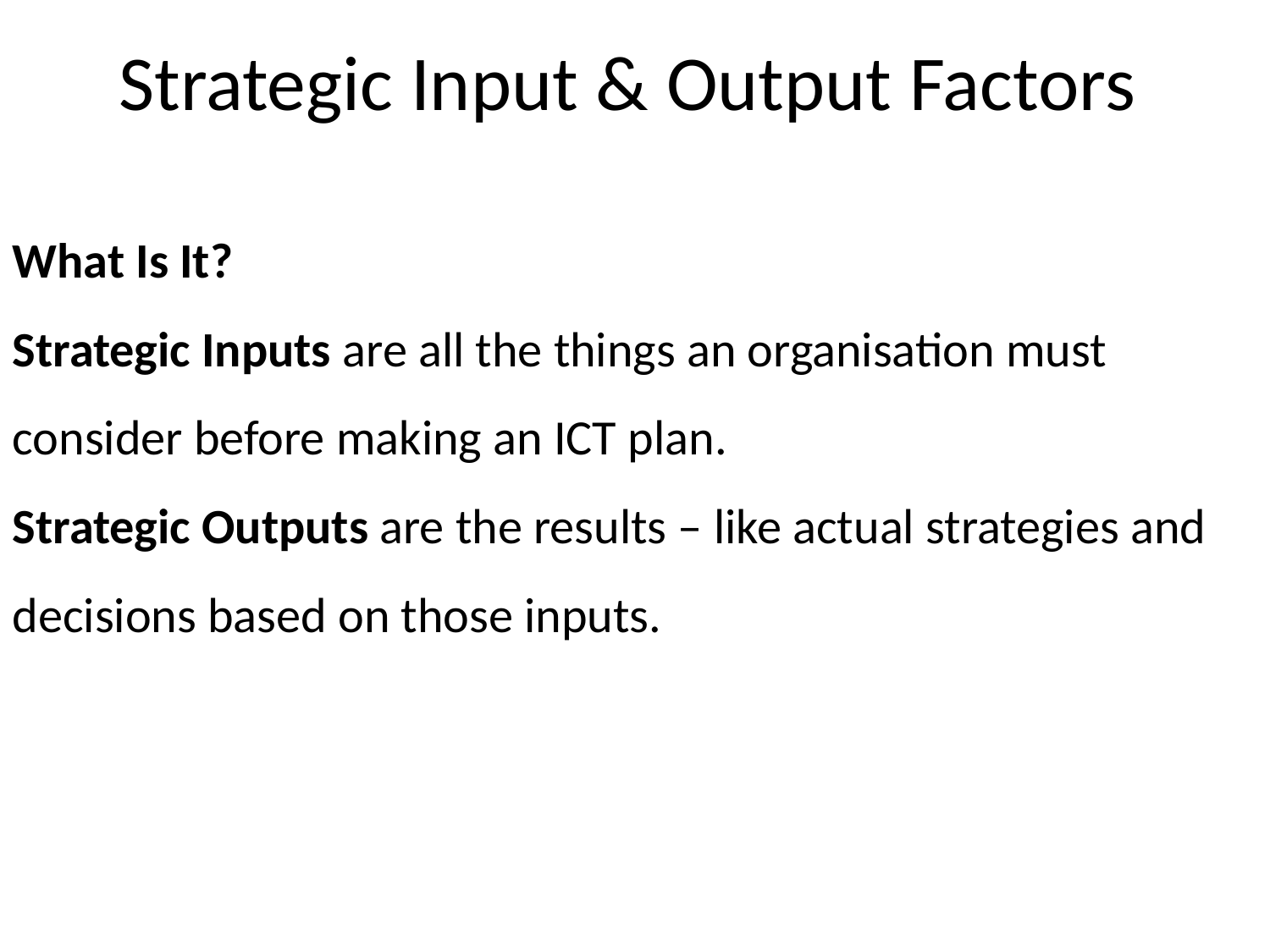

# Strategic Input & Output Factors
What Is It?
Strategic Inputs are all the things an organisation must consider before making an ICT plan.
Strategic Outputs are the results – like actual strategies and decisions based on those inputs.